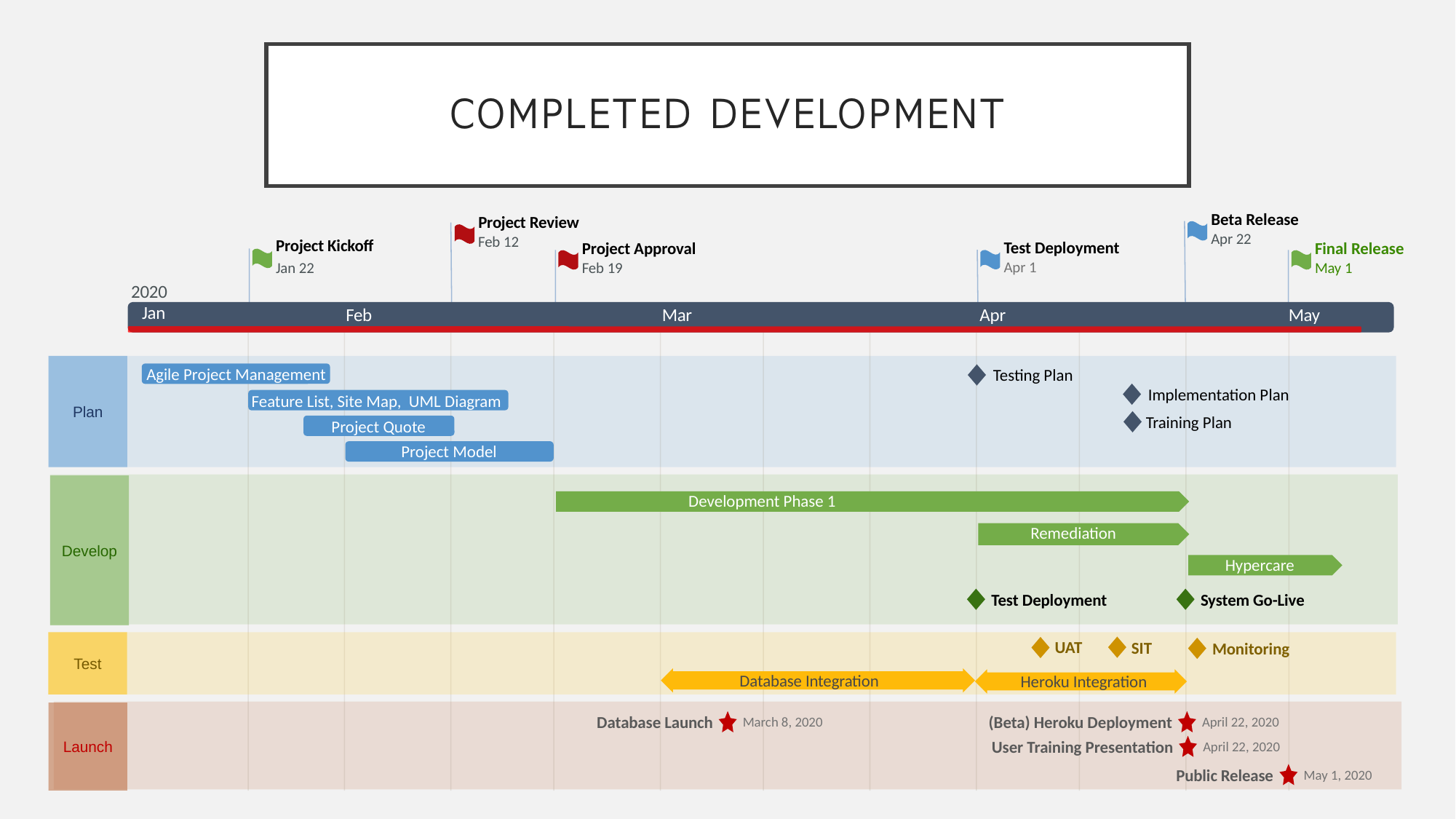

# Completed Development
Beta Release
Project Review

Apr 22
Feb 12
Project Kickoff
Test Deployment
Project Approval
Final Release

Apr 1
Jan 22
May 1
Feb 19
2020
Jan

Feb
Mar
Apr
May

Agile Project Management

Testing Plan

Implementation Plan

Feature List, Site Map,  UML Diagram
Plan

Training Plan

Project Quote
Project Model

Development Phase 1

Remediation

Develop
Hypercare

Test Deployment
System Go-Live

UAT

SIT

Monitoring
Test

Database Integration
Heroku Integration

Database Launch
(Beta) Heroku Deployment
April 22, 2020
March 8, 2020

User Training Presentation
April 22, 2020
Launch

Public Release
May 1, 2020